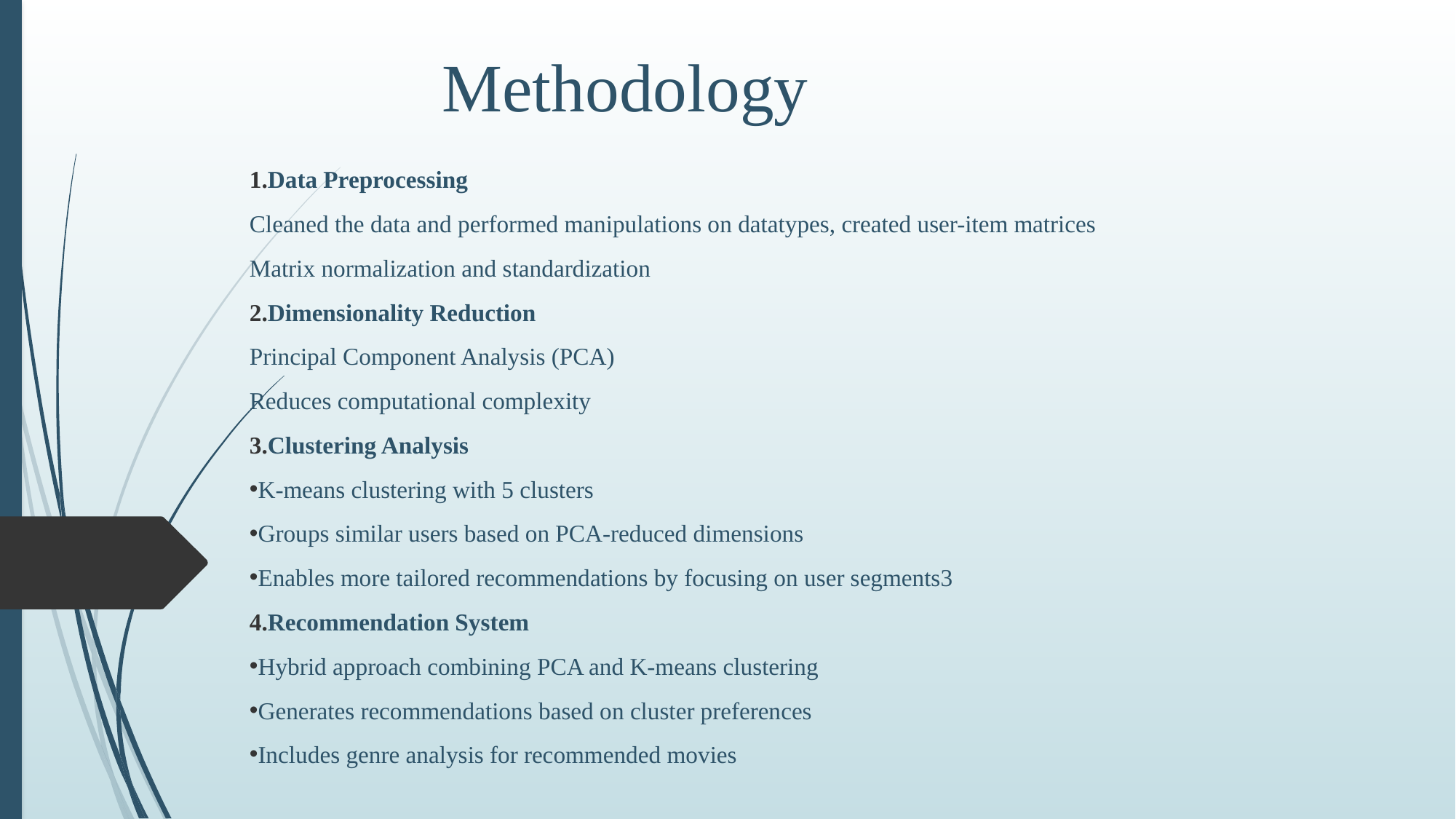

# Methodology
Data Preprocessing
Cleaned the data and performed manipulations on datatypes, created user-item matrices
Matrix normalization and standardization
Dimensionality Reduction
Principal Component Analysis (PCA)
Reduces computational complexity
Clustering Analysis
K-means clustering with 5 clusters
Groups similar users based on PCA-reduced dimensions
Enables more tailored recommendations by focusing on user segments3
Recommendation System
Hybrid approach combining PCA and K-means clustering
Generates recommendations based on cluster preferences
Includes genre analysis for recommended movies